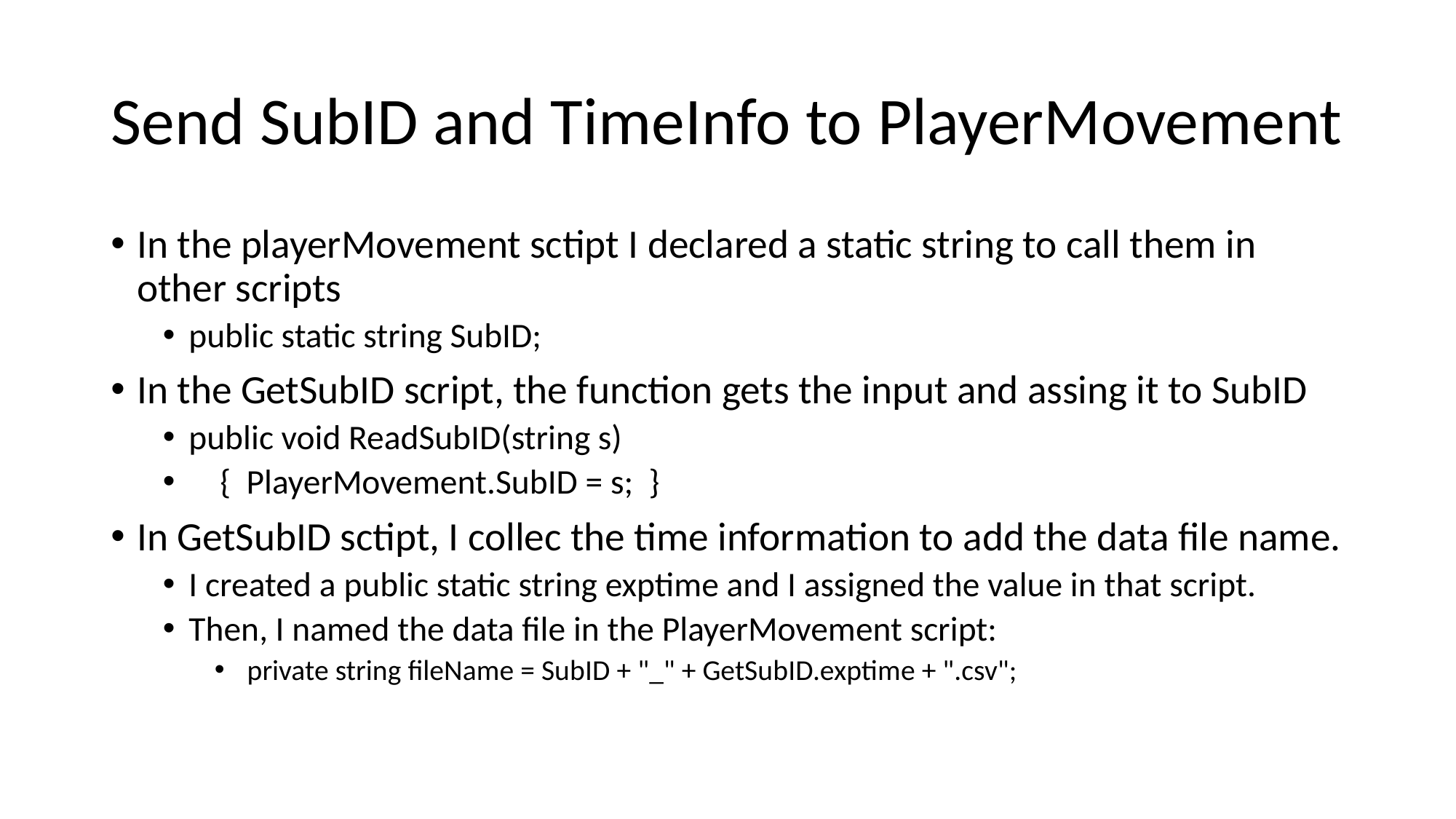

# Send SubID and TimeInfo to PlayerMovement
In the playerMovement sctipt I declared a static string to call them in other scripts
public static string SubID;
In the GetSubID script, the function gets the input and assing it to SubID
public void ReadSubID(string s)
    {  PlayerMovement.SubID = s;  }
In GetSubID sctipt, I collec the time information to add the data file name.
I created a public static string exptime and I assigned the value in that script.
Then, I named the data file in the PlayerMovement script:
 private string fileName = SubID + "_" + GetSubID.exptime + ".csv";